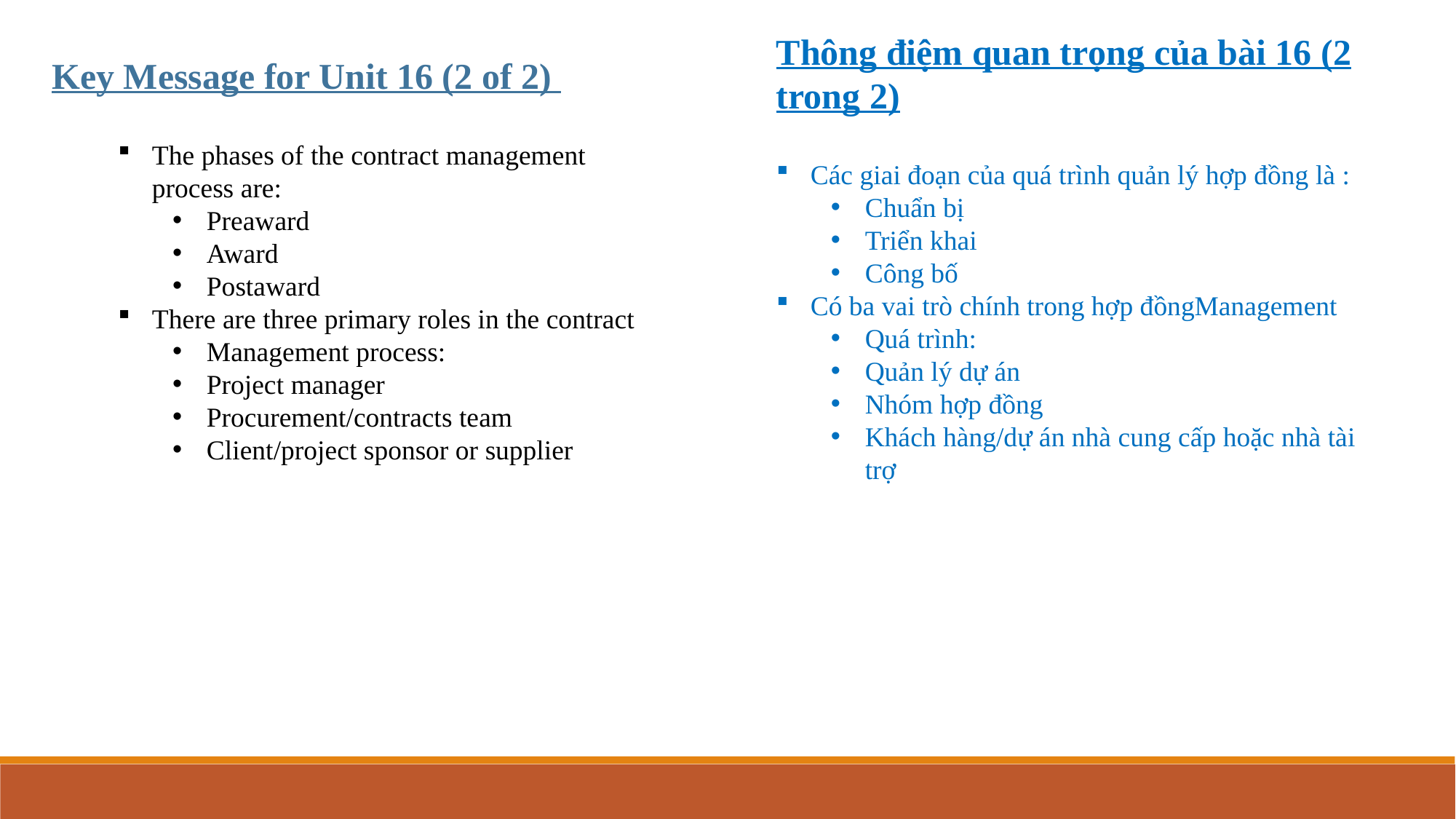

Thông điệm quan trọng của bài 16 (2 trong 2)

Key Message for Unit 16 (2 of 2)
The phases of the contract management process are:
Preaward
Award
Postaward
There are three primary roles in the contract
Management process:
Project manager
Procurement/contracts team
Client/project sponsor or supplier
Các giai đoạn của quá trình quản lý hợp đồng là :
Chuẩn bị
Triển khai
Công bố
Có ba vai trò chính trong hợp đồngManagement
Quá trình:
Quản lý dự án
Nhóm hợp đồng
Khách hàng/dự án nhà cung cấp hoặc nhà tài trợ